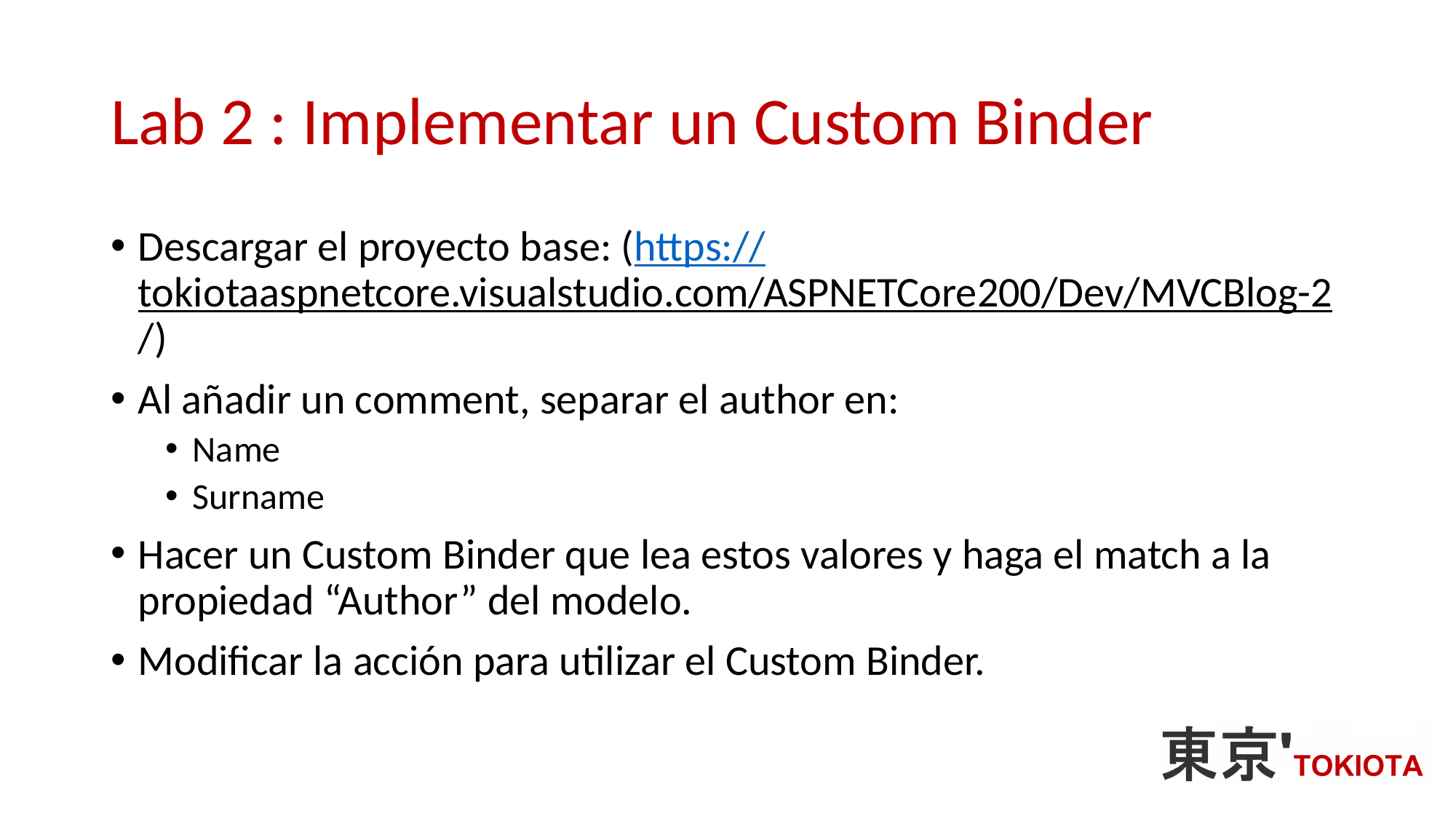

# Lab 2 : Implementar un Custom Binder
Descargar el proyecto base: (https://tokiotaaspnetcore.visualstudio.com/ASPNETCore200/Dev/MVCBlog-2/)
Al añadir un comment, separar el author en:
Name
Surname
Hacer un Custom Binder que lea estos valores y haga el match a la propiedad “Author” del modelo.
Modificar la acción para utilizar el Custom Binder.